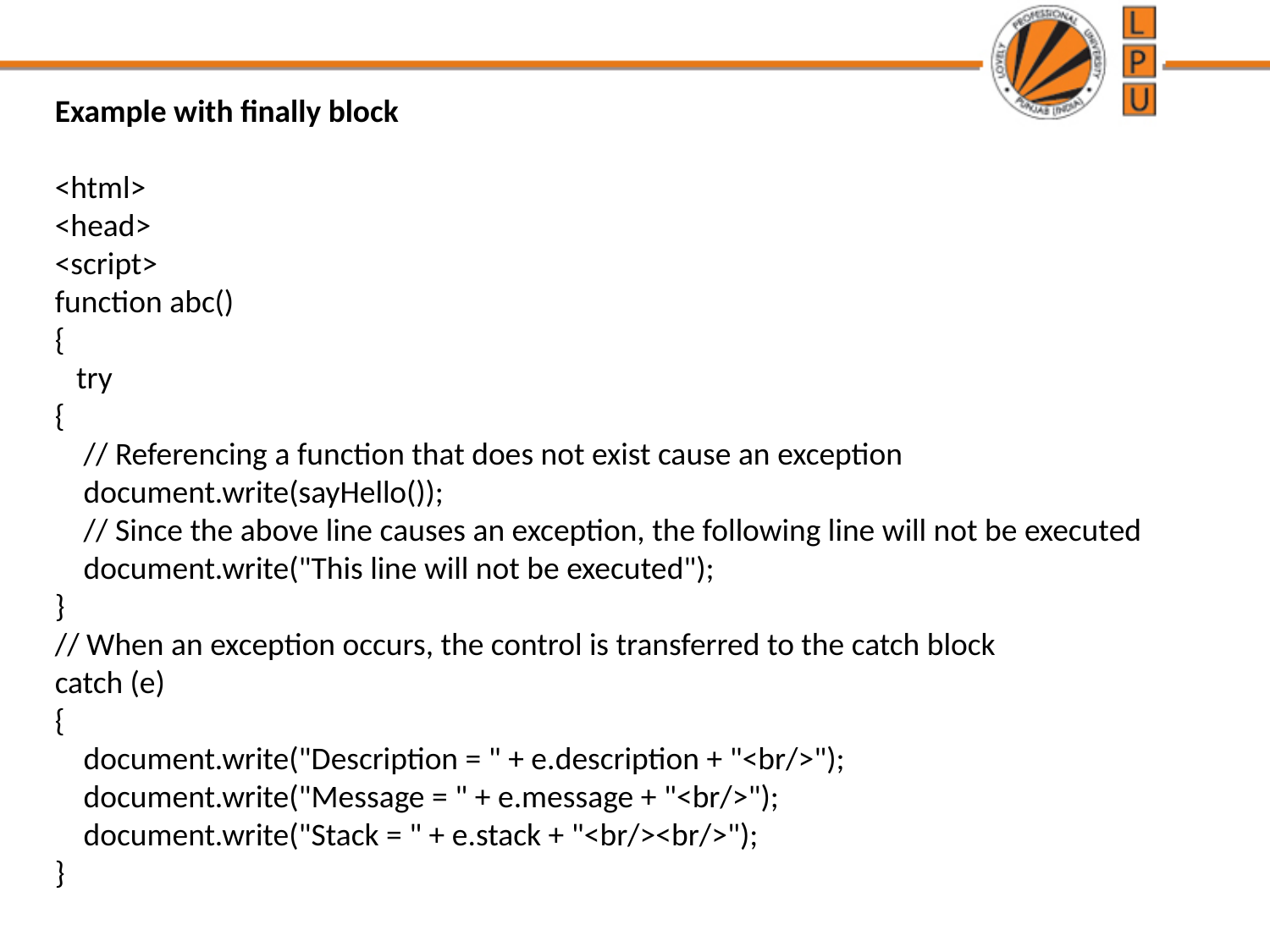

Example with finally block

<html>
<head>
<script>
function abc()
{
   try
{
    // Referencing a function that does not exist cause an exception
    document.write(sayHello());
    // Since the above line causes an exception, the following line will not be executed
    document.write("This line will not be executed");
}
// When an exception occurs, the control is transferred to the catch block
catch (e)
{
    document.write("Description = " + e.description + "<br/>");
    document.write("Message = " + e.message + "<br/>");
    document.write("Stack = " + e.stack + "<br/><br/>");
}